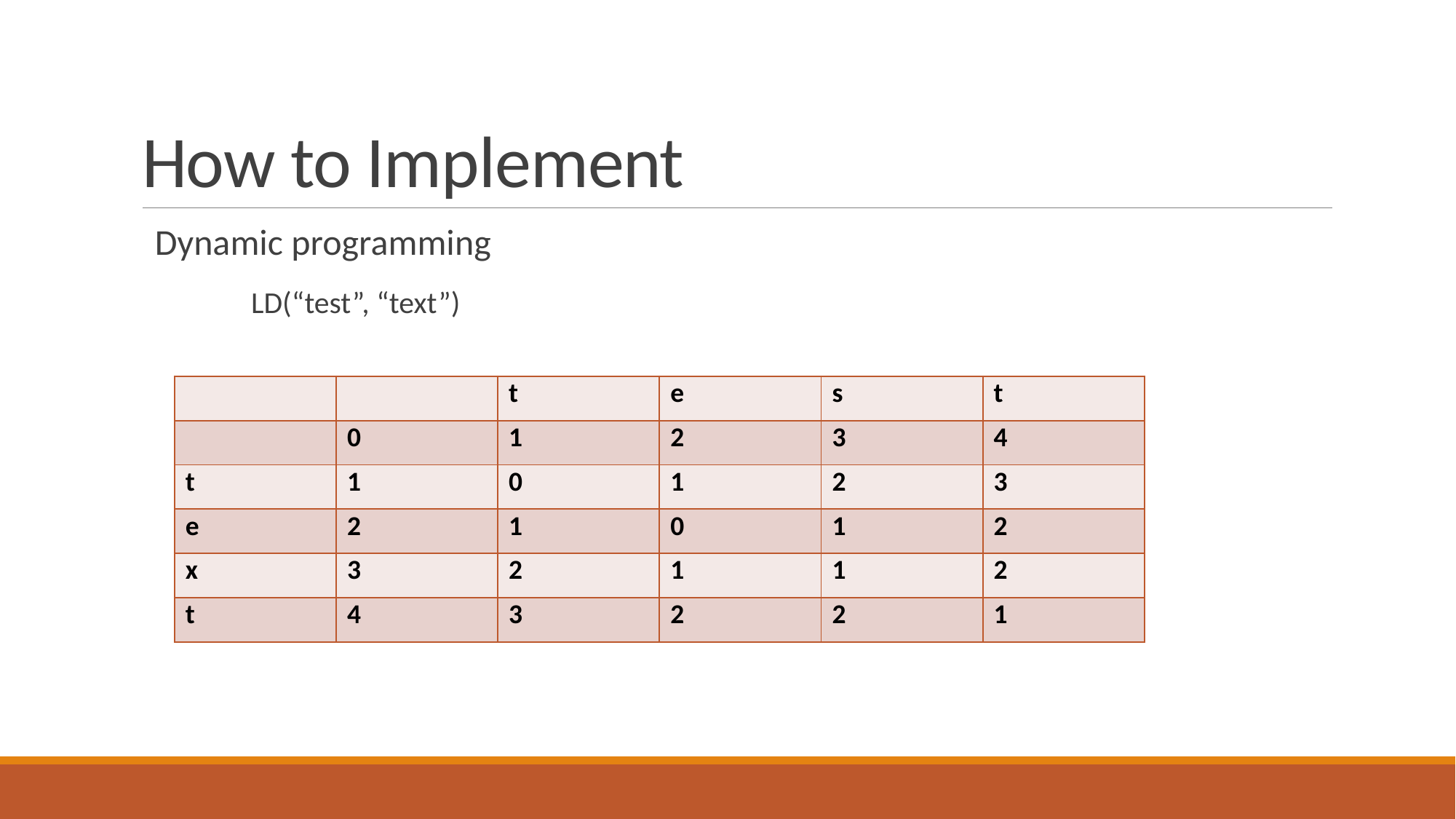

# How to Implement
Dynamic programming
	LD(“test”, “text”)
|  |  | t | e | s | t |
| --- | --- | --- | --- | --- | --- |
|  | 0 | 1 | 2 | 3 | 4 |
| t | 1 | 0 | 1 | 2 | 3 |
| e | 2 | 1 | 0 | 1 | 2 |
| x | 3 | 2 | 1 | 1 | 2 |
| t | 4 | 3 | 2 | 2 | 1 |